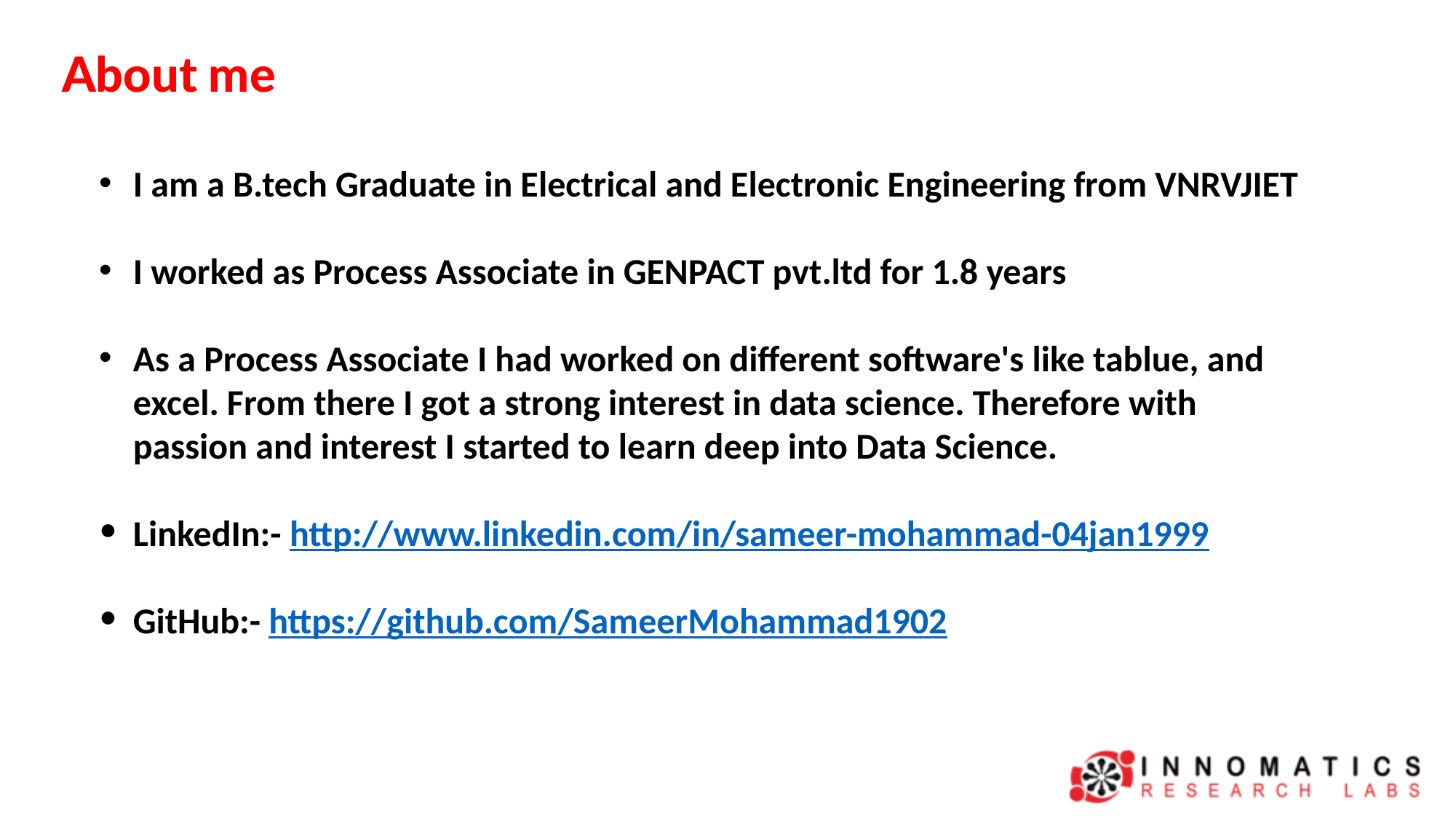

About me
I am a B.tech Graduate in Electrical and Electronic Engineering from VNRVJIET

I worked as Process Associate in GENPACT pvt.ltd for 1.8 years

As a Process Associate I had worked on different software's like tablue, and excel. From there I got a strong interest in data science. Therefore with passion and interest I started to learn deep into Data Science.

LinkedIn:- http://www.linkedin.com/in/sameer-mohammad-04jan1999

GitHub:- https://github.com/SameerMohammad1902